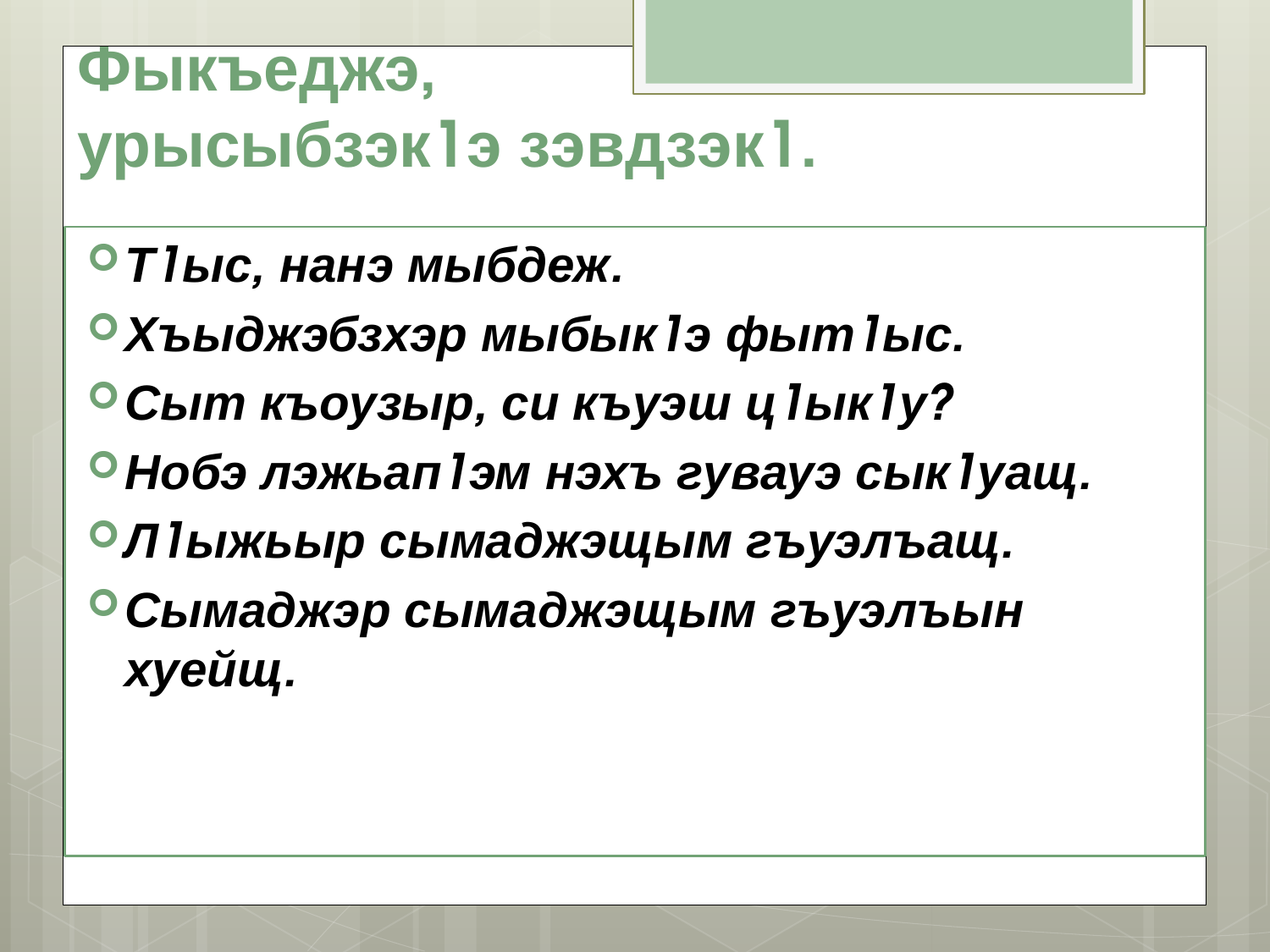

# Фыкъеджэ, урысыбзэк1э зэвдзэк1.
Т1ыс, нанэ мыбдеж.
Хъыджэбзхэр мыбык1э фыт1ыс.
Сыт къоузыр, си къуэш ц1ык1у?
Нобэ лэжьап1эм нэхъ гувауэ сык1уащ.
Л1ыжьыр сымаджэщым гъуэлъащ.
Сымаджэр сымаджэщым гъуэлъын хуейщ.